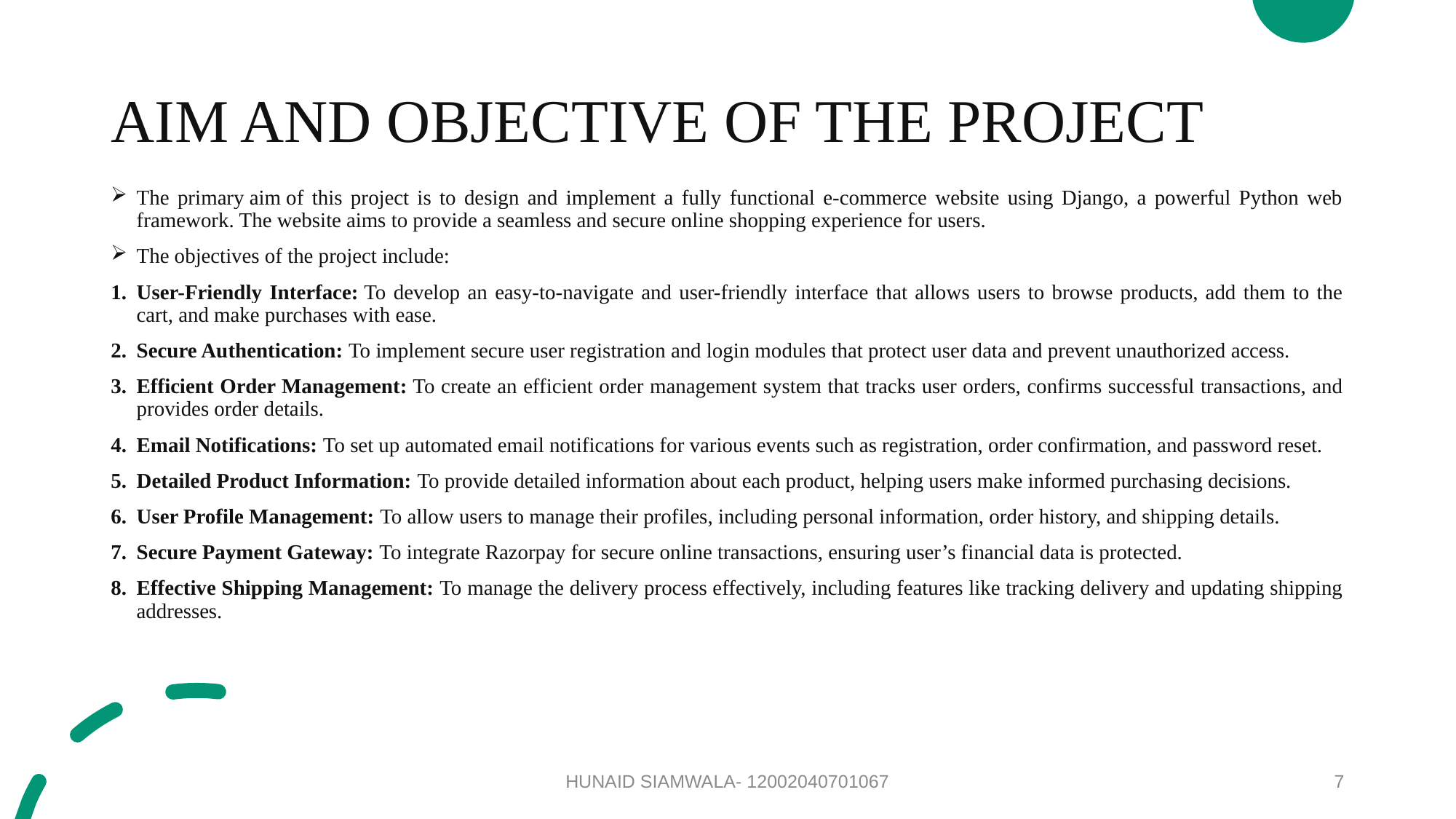

# AIM AND OBJECTIVE OF THE PROJECT
The primary aim of this project is to design and implement a fully functional e-commerce website using Django, a powerful Python web framework. The website aims to provide a seamless and secure online shopping experience for users.
The objectives of the project include:
User-Friendly Interface: To develop an easy-to-navigate and user-friendly interface that allows users to browse products, add them to the cart, and make purchases with ease.
Secure Authentication: To implement secure user registration and login modules that protect user data and prevent unauthorized access.
Efficient Order Management: To create an efficient order management system that tracks user orders, confirms successful transactions, and provides order details.
Email Notifications: To set up automated email notifications for various events such as registration, order confirmation, and password reset.
Detailed Product Information: To provide detailed information about each product, helping users make informed purchasing decisions.
User Profile Management: To allow users to manage their profiles, including personal information, order history, and shipping details.
Secure Payment Gateway: To integrate Razorpay for secure online transactions, ensuring user’s financial data is protected.
Effective Shipping Management: To manage the delivery process effectively, including features like tracking delivery and updating shipping addresses.
HUNAID SIAMWALA- 12002040701067
7